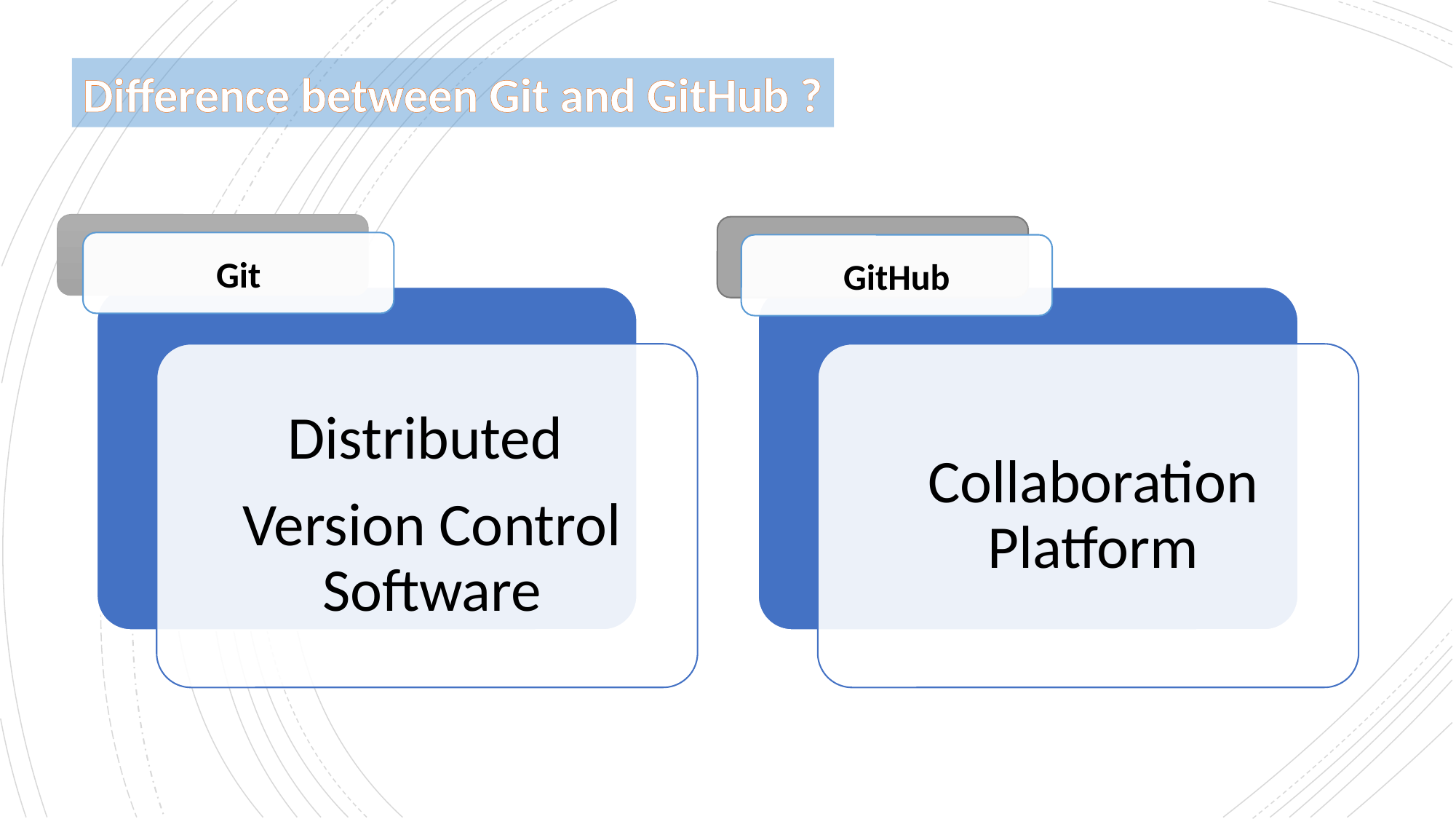

Difference between Git and GitHub ?

Git

GitHub
Distributed
Version Control Software
Collaboration Platform